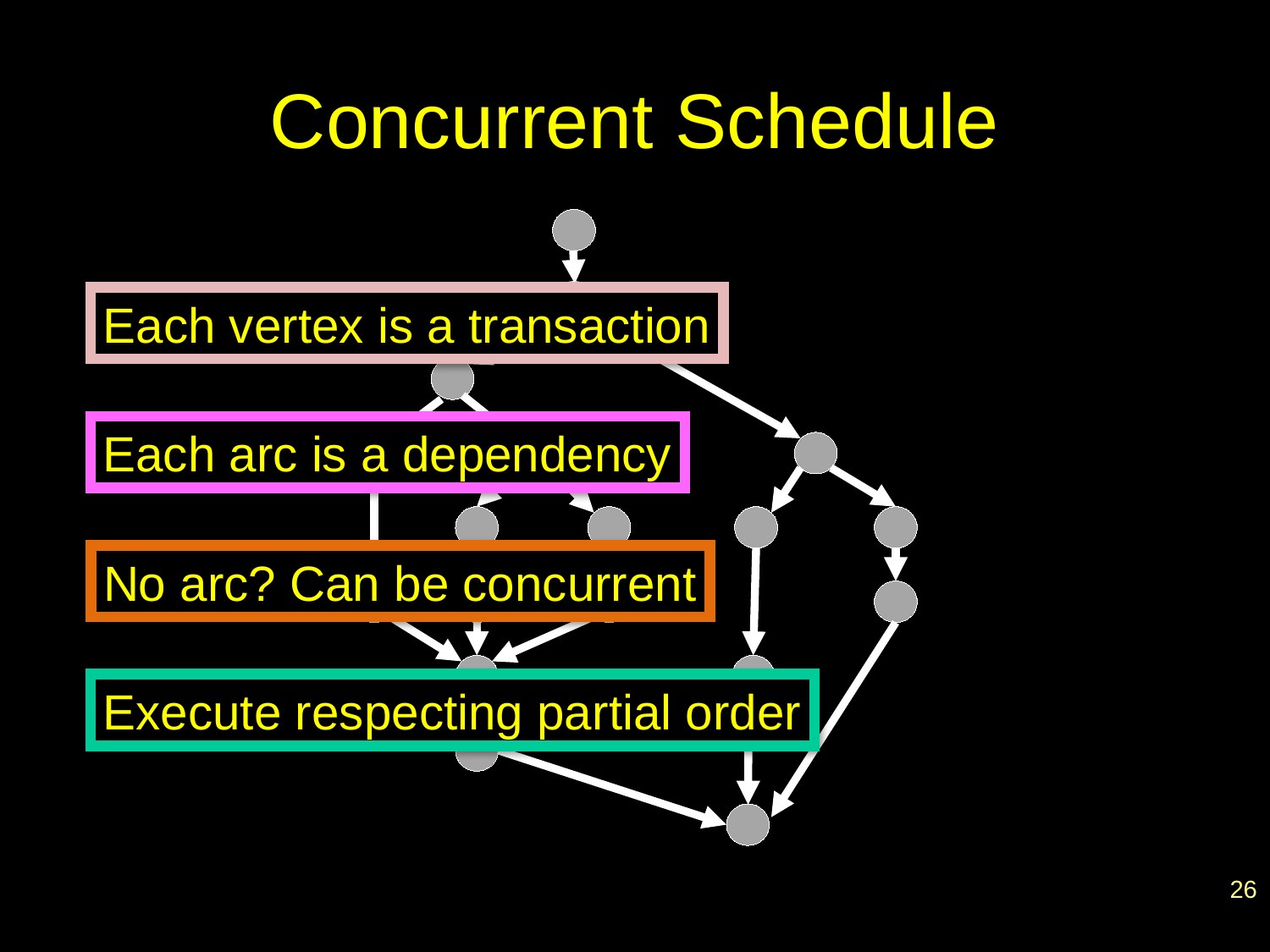

# Concurrent Schedule

Each vertex is a transaction
Each arc is a dependency
No arc? Can be concurrent
Execute respecting partial order
26